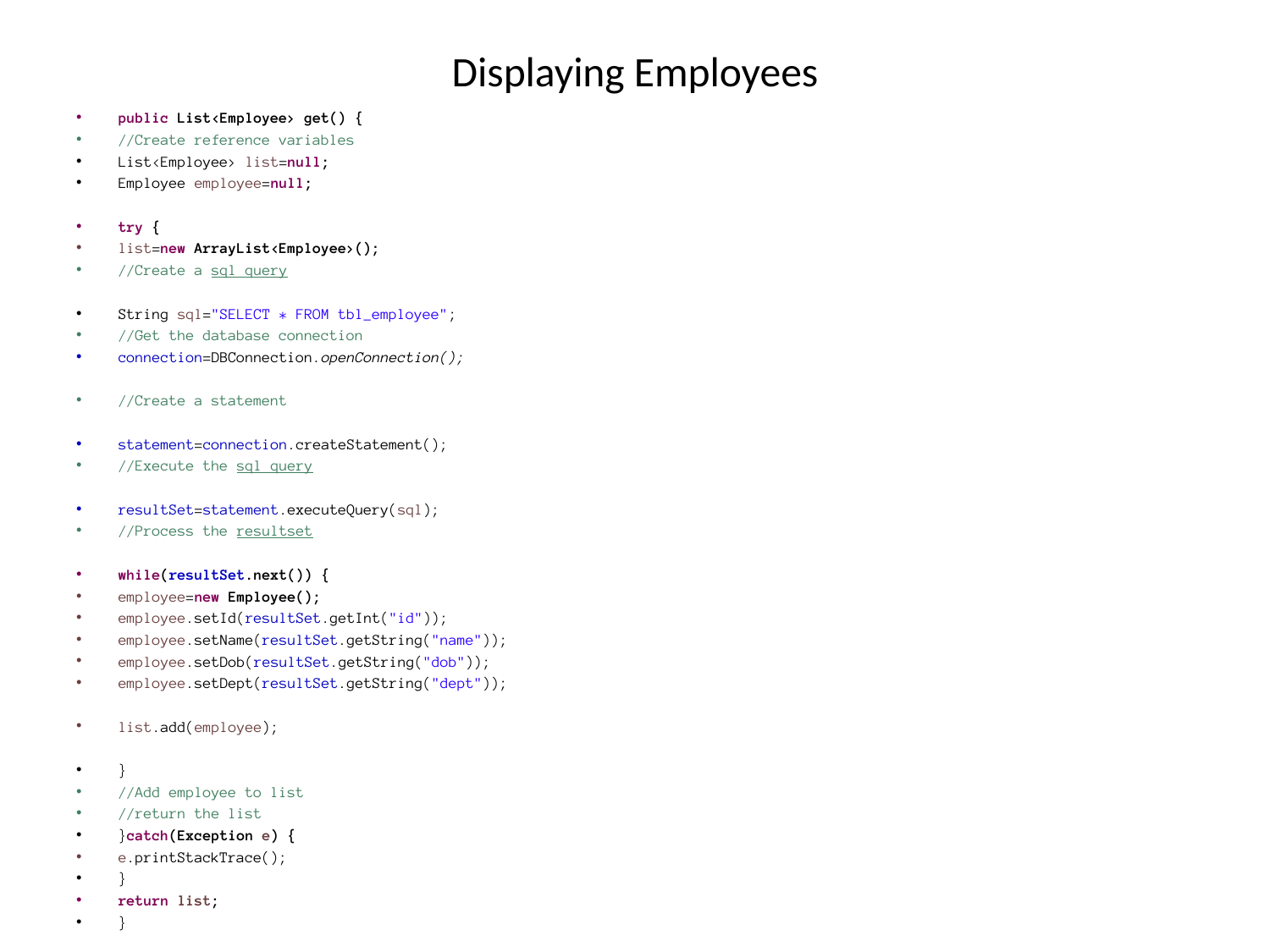

# Displaying Employees
public List<Employee> get() {
//Create reference variables
List<Employee> list=null;
Employee employee=null;

try {
list=new ArrayList<Employee>();
//Create a sql query

String sql="SELECT * FROM tbl_employee";
//Get the database connection
connection=DBConnection.openConnection();

//Create a statement

statement=connection.createStatement();
//Execute the sql query

resultSet=statement.executeQuery(sql);
//Process the resultset

while(resultSet.next()) {
employee=new Employee();
employee.setId(resultSet.getInt("id"));
employee.setName(resultSet.getString("name"));
employee.setDob(resultSet.getString("dob"));
employee.setDept(resultSet.getString("dept"));

list.add(employee);

}
//Add employee to list
//return the list
}catch(Exception e) {
e.printStackTrace();
}
return list;
}